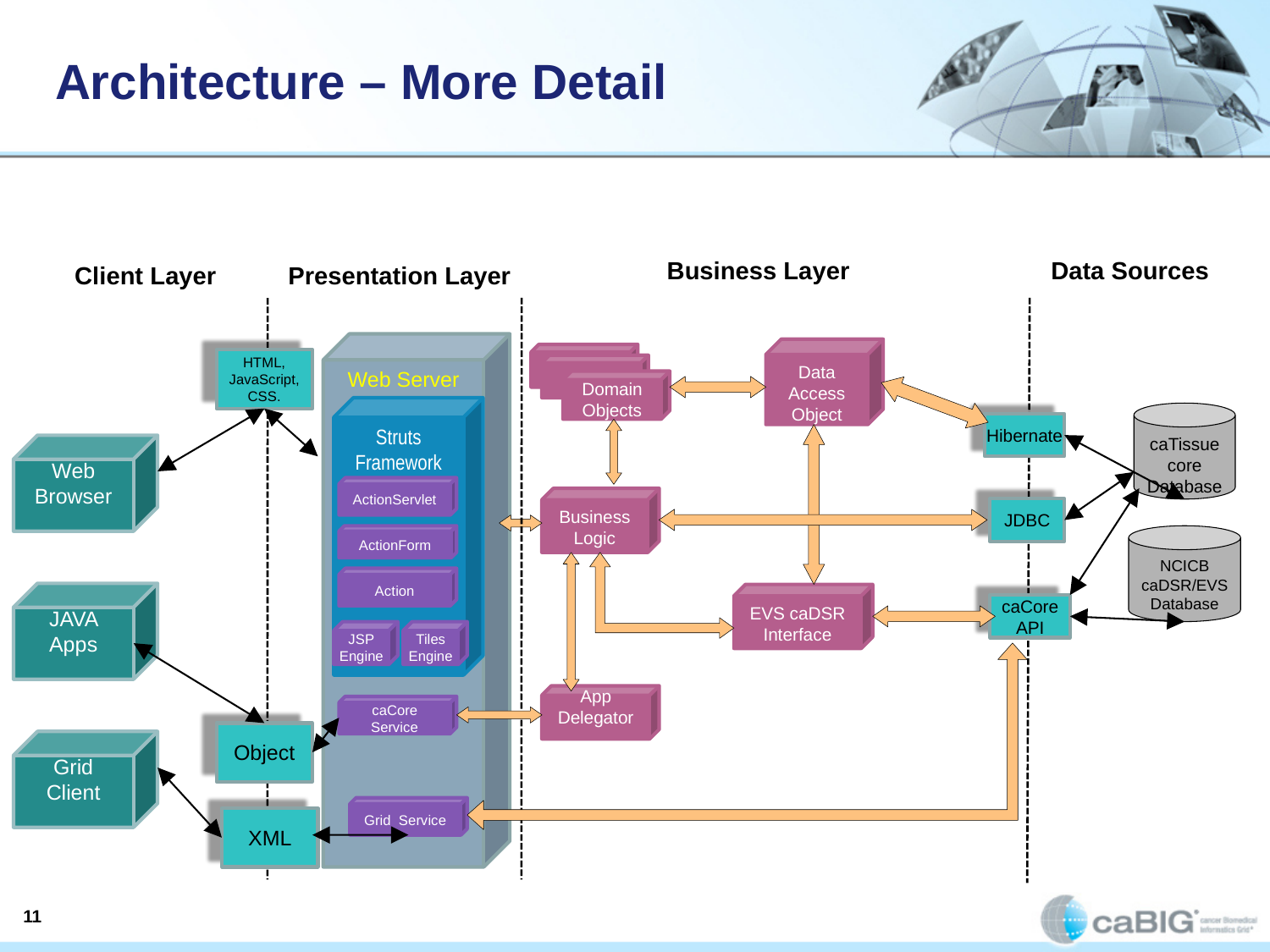

# Architecture – More Detail
Business Layer
Data Sources
Client Layer
Presentation Layer
Web Server
Data Access Object

HTML, JavaScript, CSS.

Domain Objects

Struts Framework
caTissue core Database
Hibernate
Web Browser

ActionServlet
Business Logic

JDBC

ActionForm
NCICB caDSR/EVS Database

Action
JAVA Apps

EVS caDSR Interface

caCore API

JSP Engine
Tiles Engine

App Delegator

caCore Service

Object
Grid Client

Grid  Service
XML